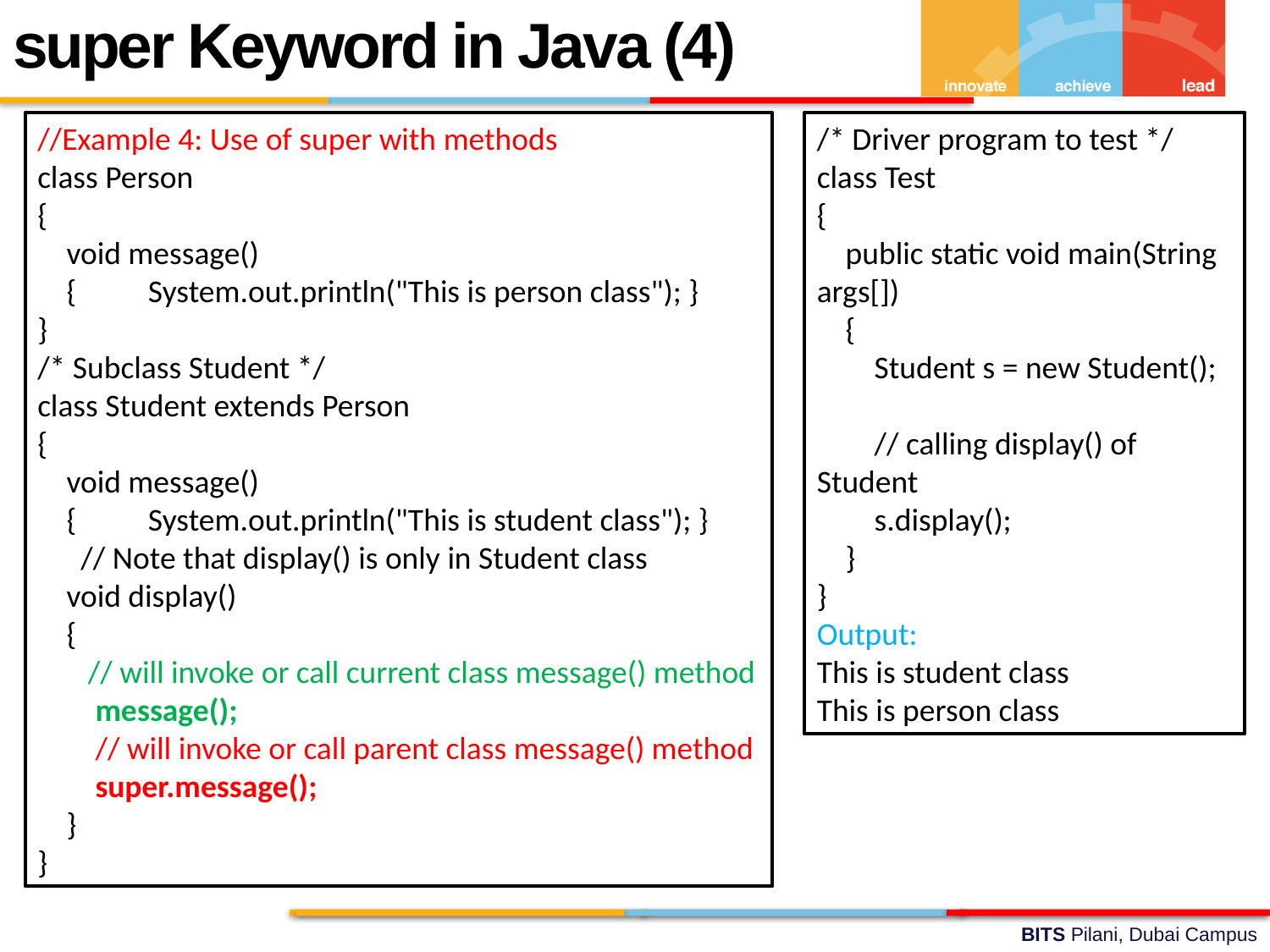

super Keyword in Java (4)
//Example 4: Use of super with methods
class Person
{
    void message()
    {          System.out.println("This is person class"); }
}
/* Subclass Student */
class Student extends Person
{
    void message()
    {          System.out.println("This is student class"); }
      // Note that display() is only in Student class
    void display()
    {
       // will invoke or call current class message() method
        message();
        // will invoke or call parent class message() method
        super.message();
    }
}
/* Driver program to test */
class Test
{
    public static void main(String args[])
    {
        Student s = new Student();

        // calling display() of Student
        s.display();
    }
}
Output:
This is student class
This is person class